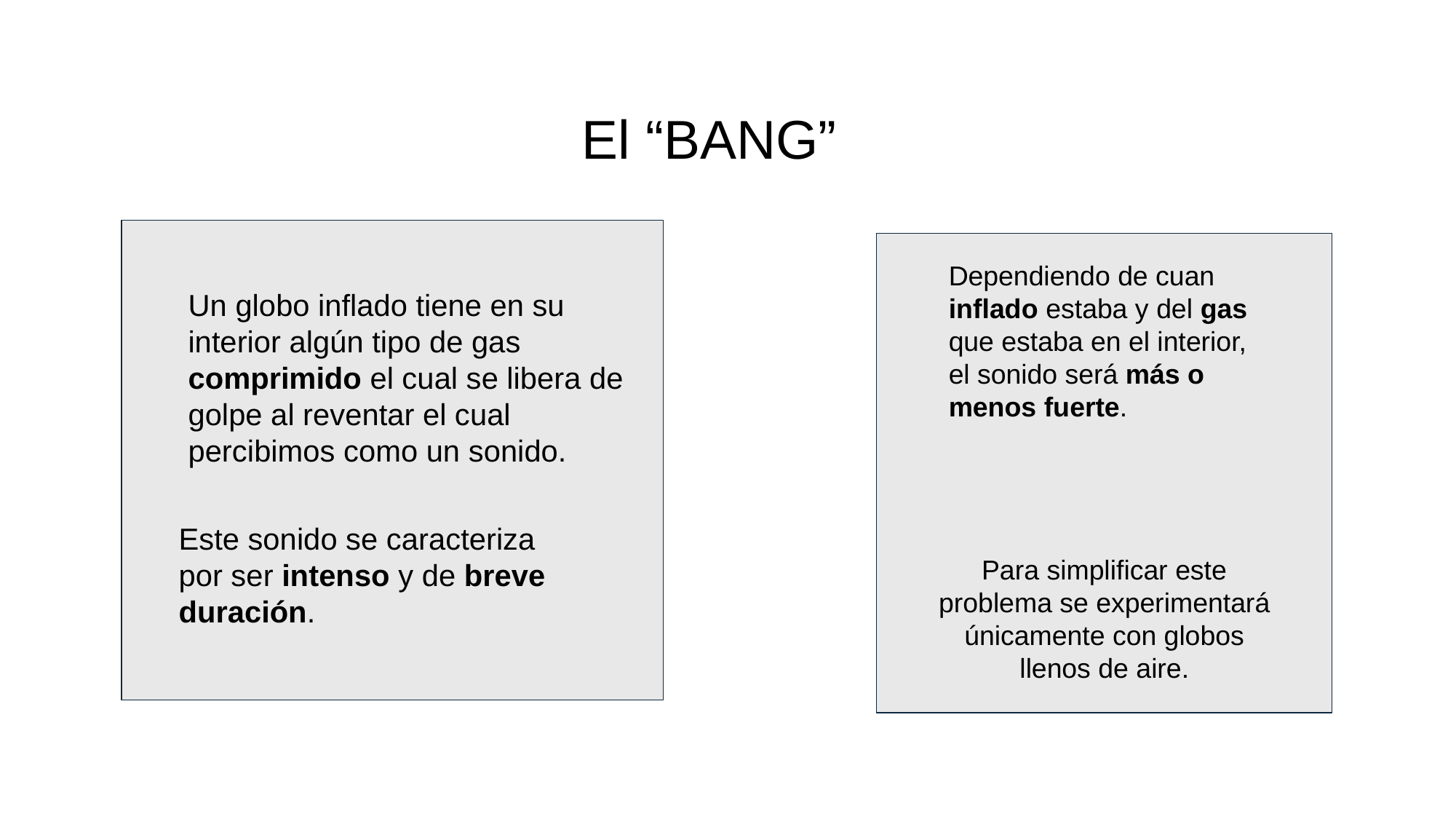

# El “BANG”

Dependiendo de cuan inflado estaba y del gas que estaba en el interior, el sonido será más o menos fuerte.
Un globo inflado tiene en su interior algún tipo de gas comprimido el cual se libera de golpe al reventar el cual percibimos como un sonido.
Este sonido se caracteriza por ser intenso y de breve duración.
Para simplificar este problema se experimentará únicamente con globos llenos de aire.